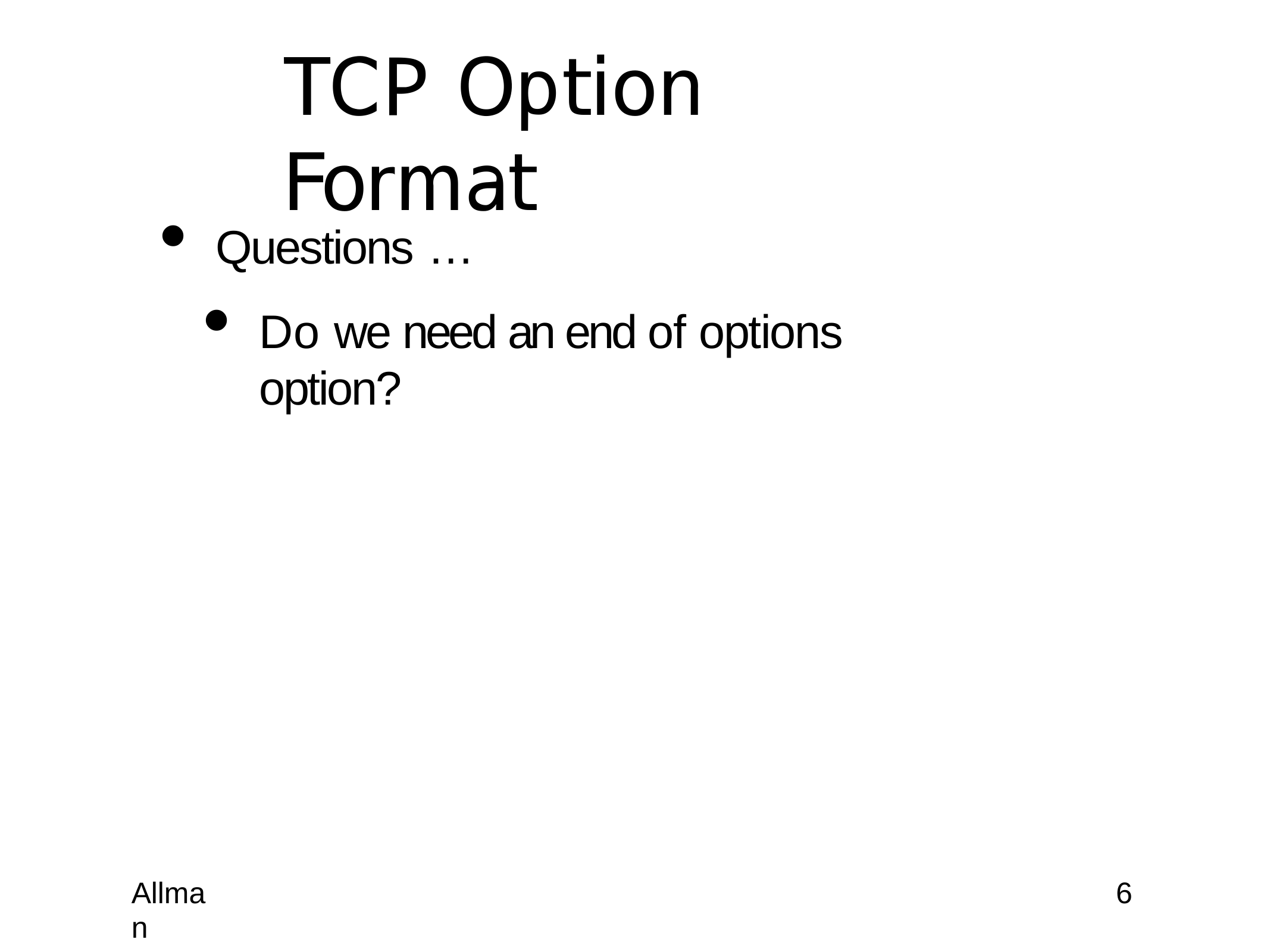

# TCP Option Format
Questions …
Do we need an end of options option?
Allman
6